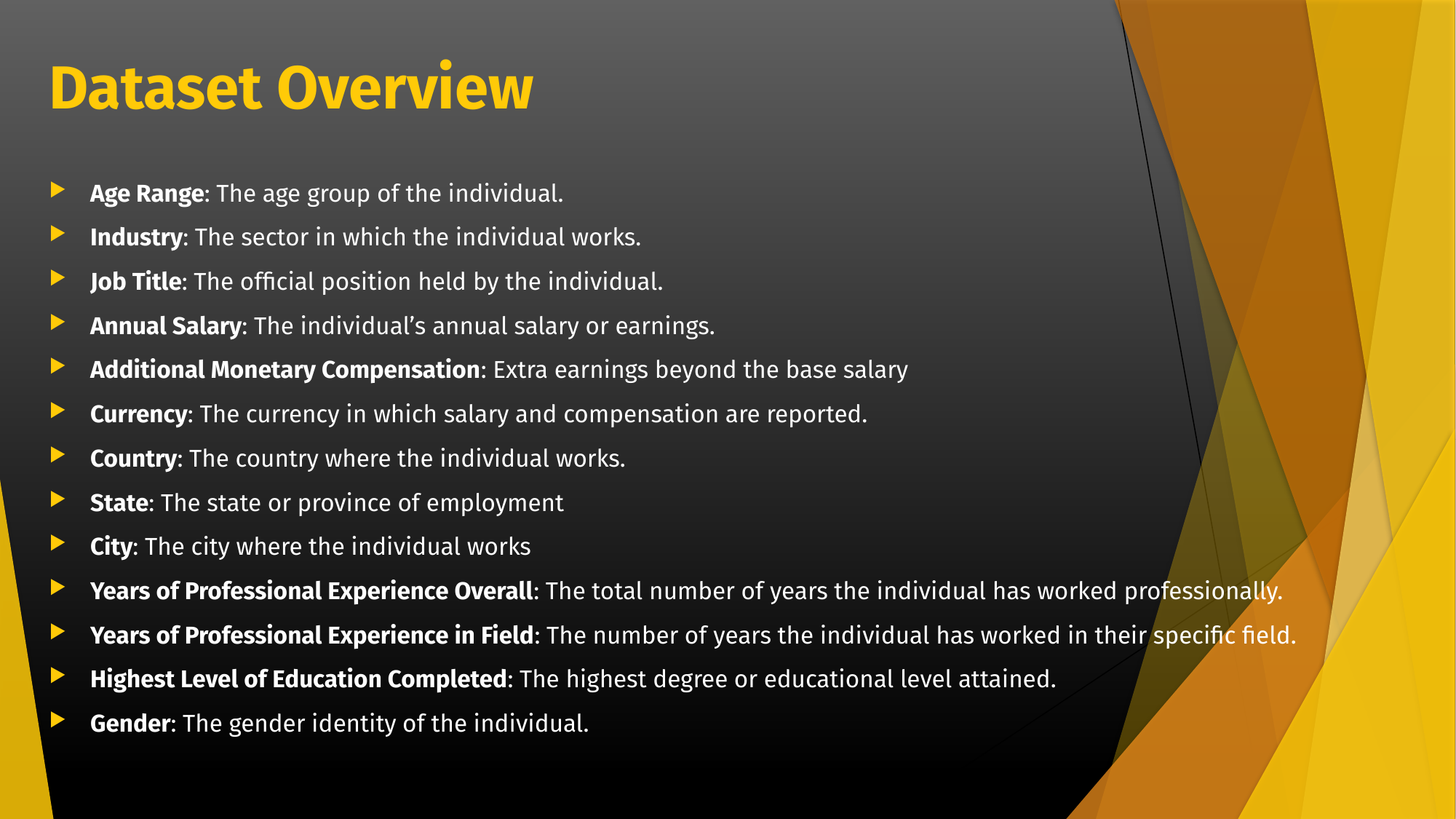

# Dataset Overview

Age Range: The age group of the individual.
Industry: The sector in which the individual works.
Job Title: The official position held by the individual.
Annual Salary: The individual’s annual salary or earnings.
Additional Monetary Compensation: Extra earnings beyond the base salary
Currency: The currency in which salary and compensation are reported.
Country: The country where the individual works.
State: The state or province of employment
City: The city where the individual works
Years of Professional Experience Overall: The total number of years the individual has worked professionally.
Years of Professional Experience in Field: The number of years the individual has worked in their specific field.
Highest Level of Education Completed: The highest degree or educational level attained.
Gender: The gender identity of the individual.